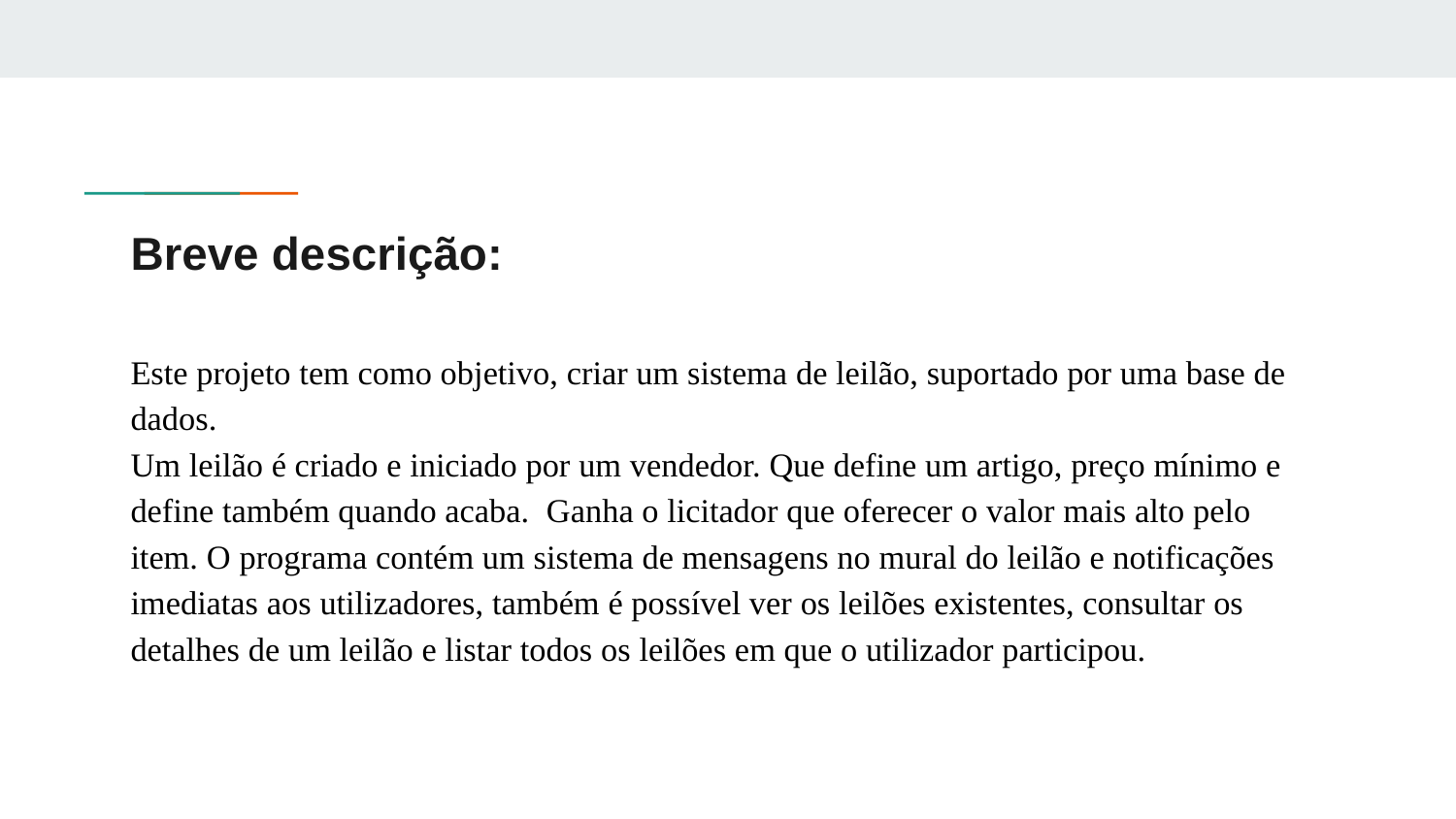

# Breve descrição:
Este projeto tem como objetivo, criar um sistema de leilão, suportado por uma base de dados.
Um leilão é criado e iniciado por um vendedor. Que define um artigo, preço mínimo e define também quando acaba.  Ganha o licitador que oferecer o valor mais alto pelo item. O programa contém um sistema de mensagens no mural do leilão e notificações imediatas aos utilizadores, também é possível ver os leilões existentes, consultar os detalhes de um leilão e listar todos os leilões em que o utilizador participou.